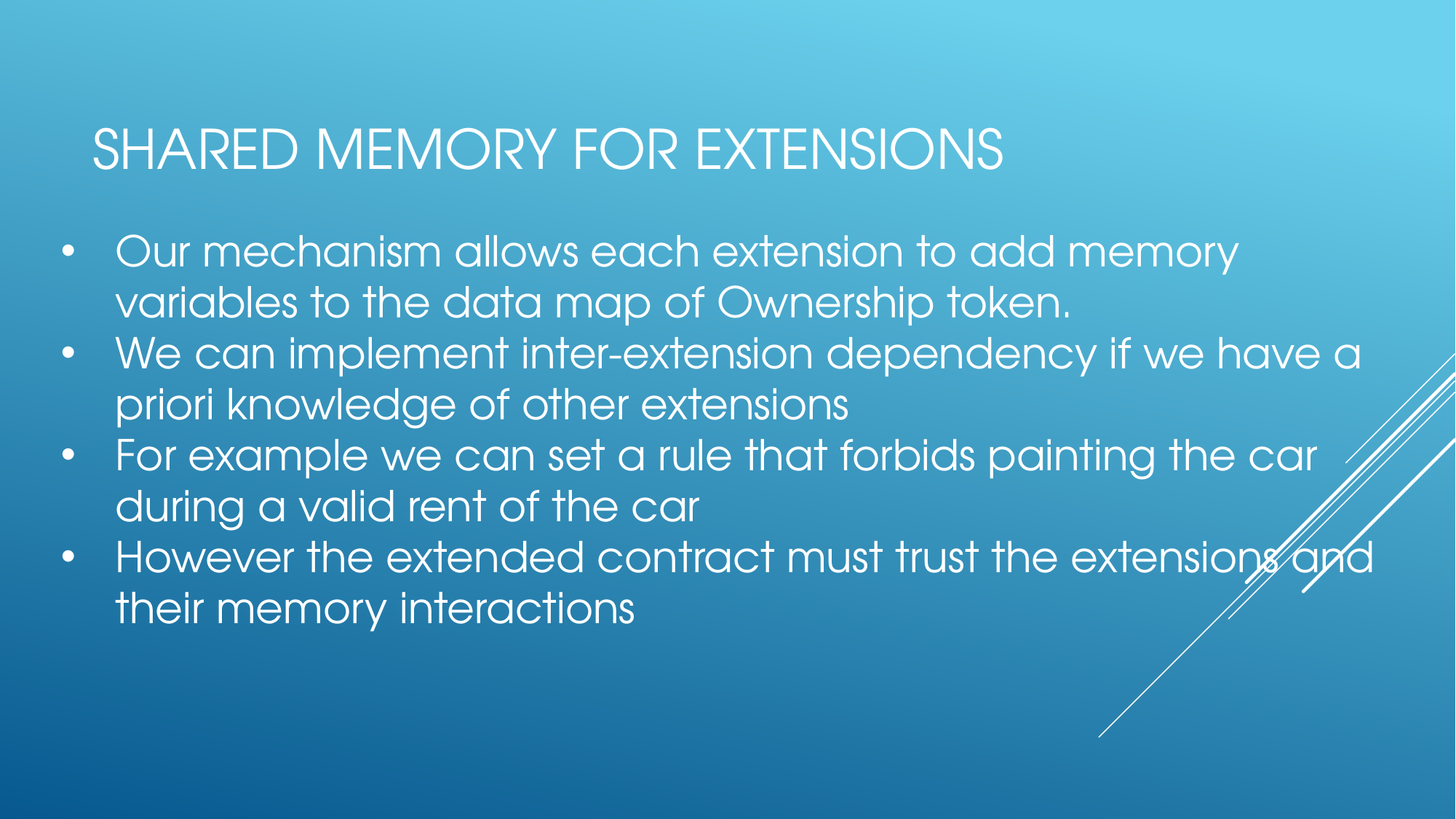

# Shared memory for extensions
Our mechanism allows each extension to add memory variables to the data map of Ownership token.
We can implement inter-extension dependency if we have a priori knowledge of other extensions
For example we can set a rule that forbids painting the car during a valid rent of the car
However the extended contract must trust the extensions and their memory interactions